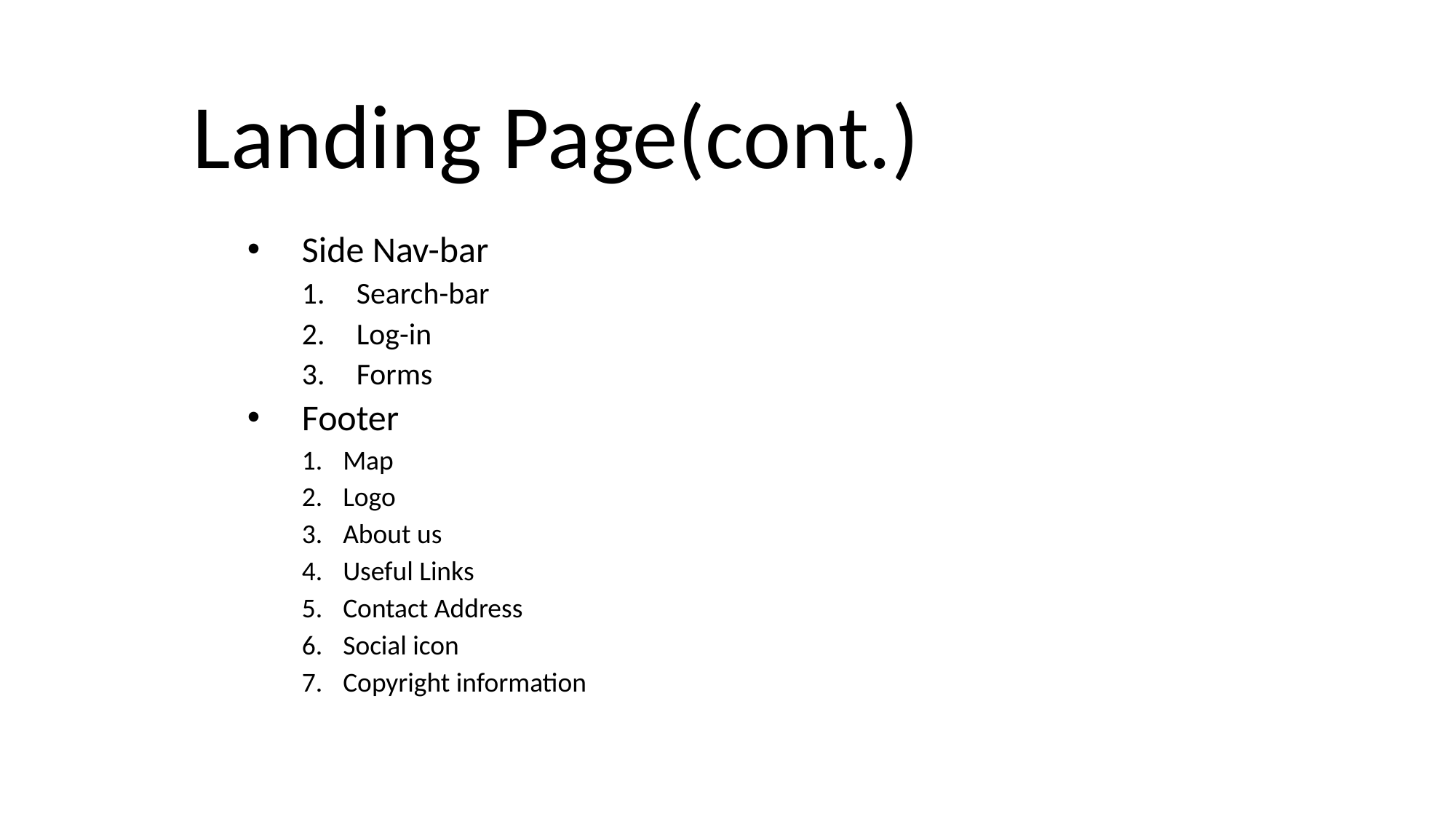

# Landing Page(cont.)
Side Nav-bar
Search-bar
Log-in
Forms
Footer
Map
Logo
About us
Useful Links
Contact Address
Social icon
Copyright information